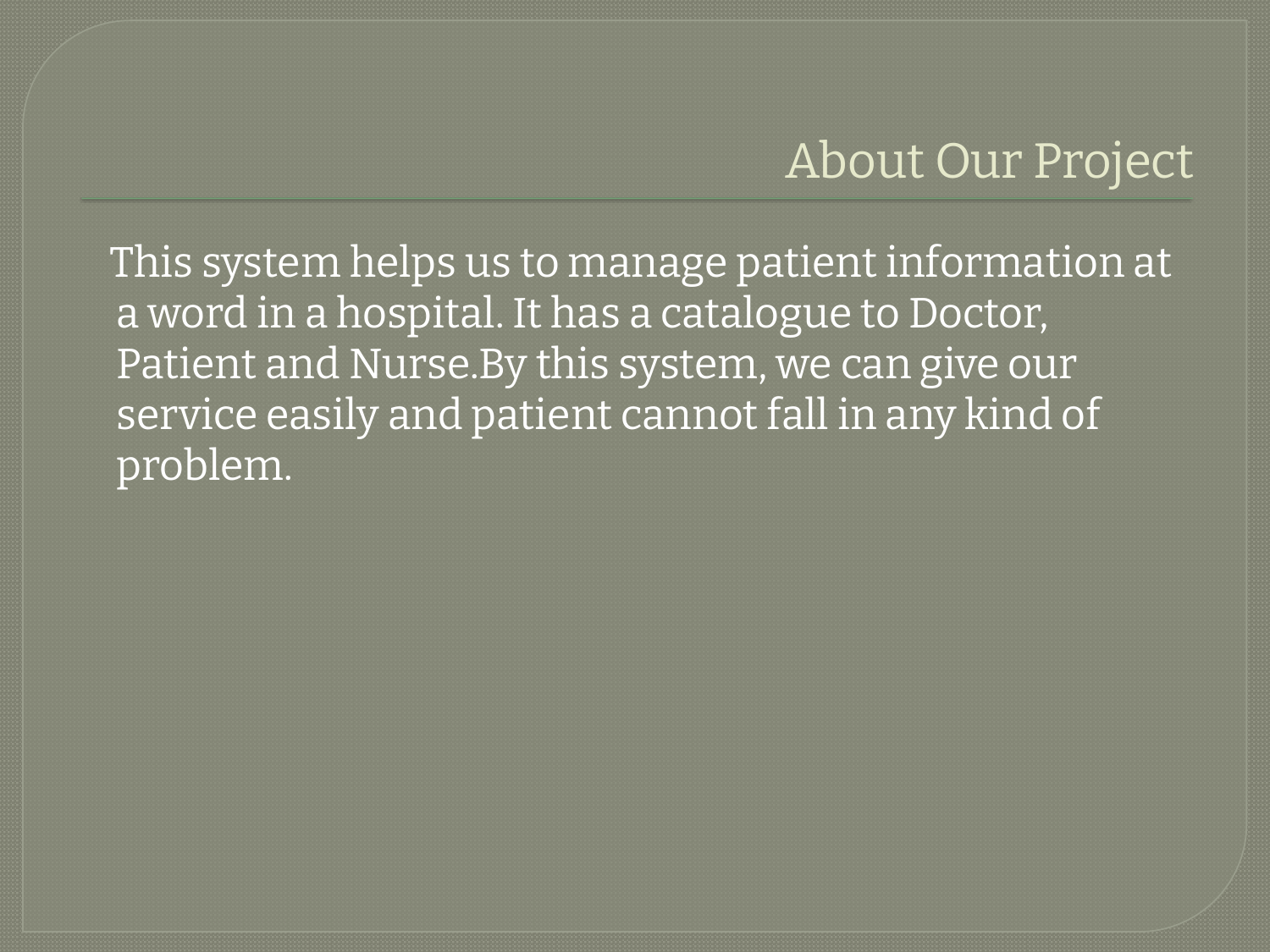

# About Our Project
    This system helps us to manage patient information at a word in a hospital. It has a catalogue to Doctor, Patient and Nurse.By this system, we can give our service easily and patient cannot fall in any kind of problem.